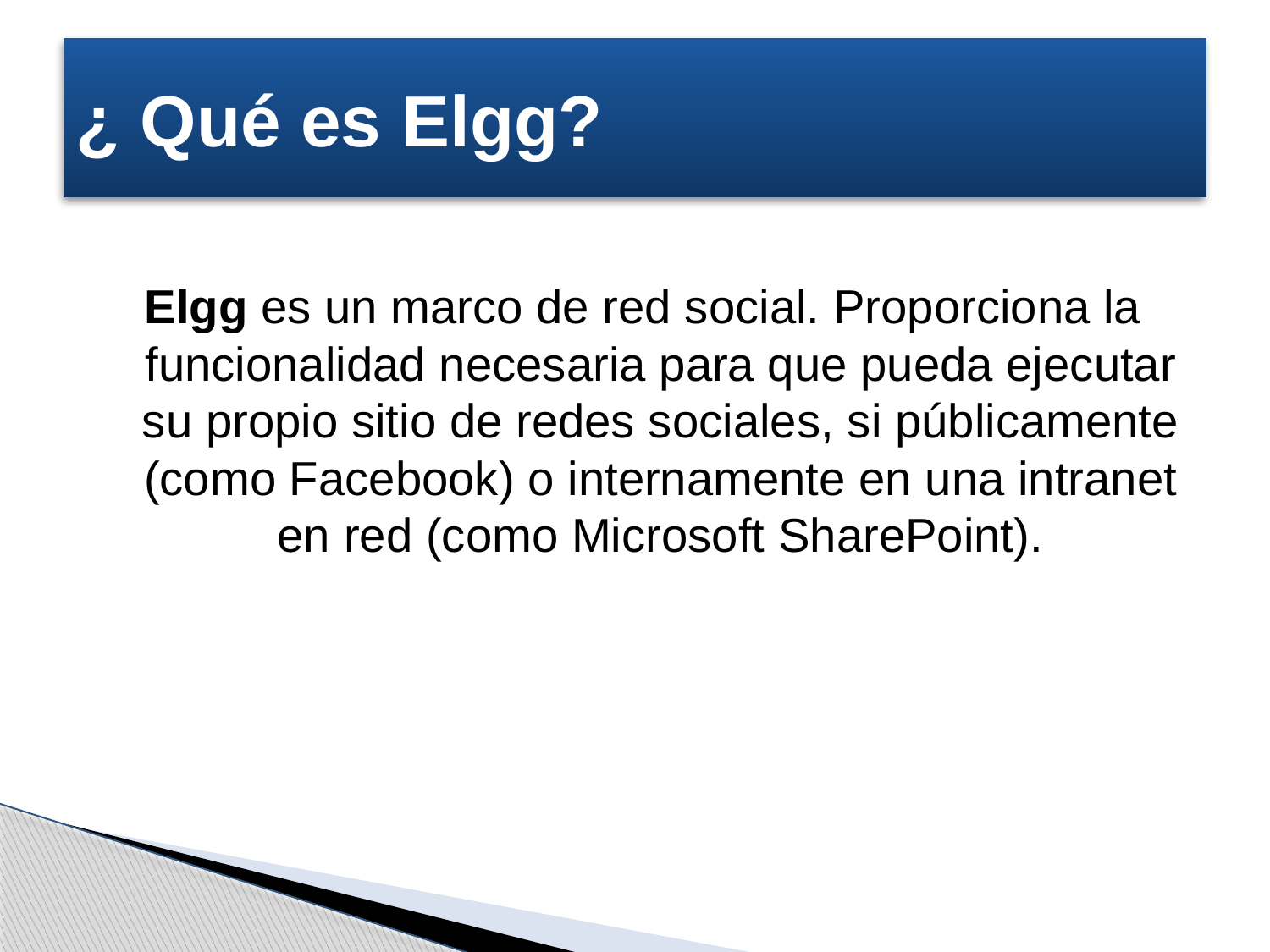

# ¿ Qué es Elgg?

Elgg es un marco de red social. Proporciona la funcionalidad necesaria para que pueda ejecutar su propio sitio de redes sociales, si públicamente (como Facebook) o internamente en una intranet en red (como Microsoft SharePoint).